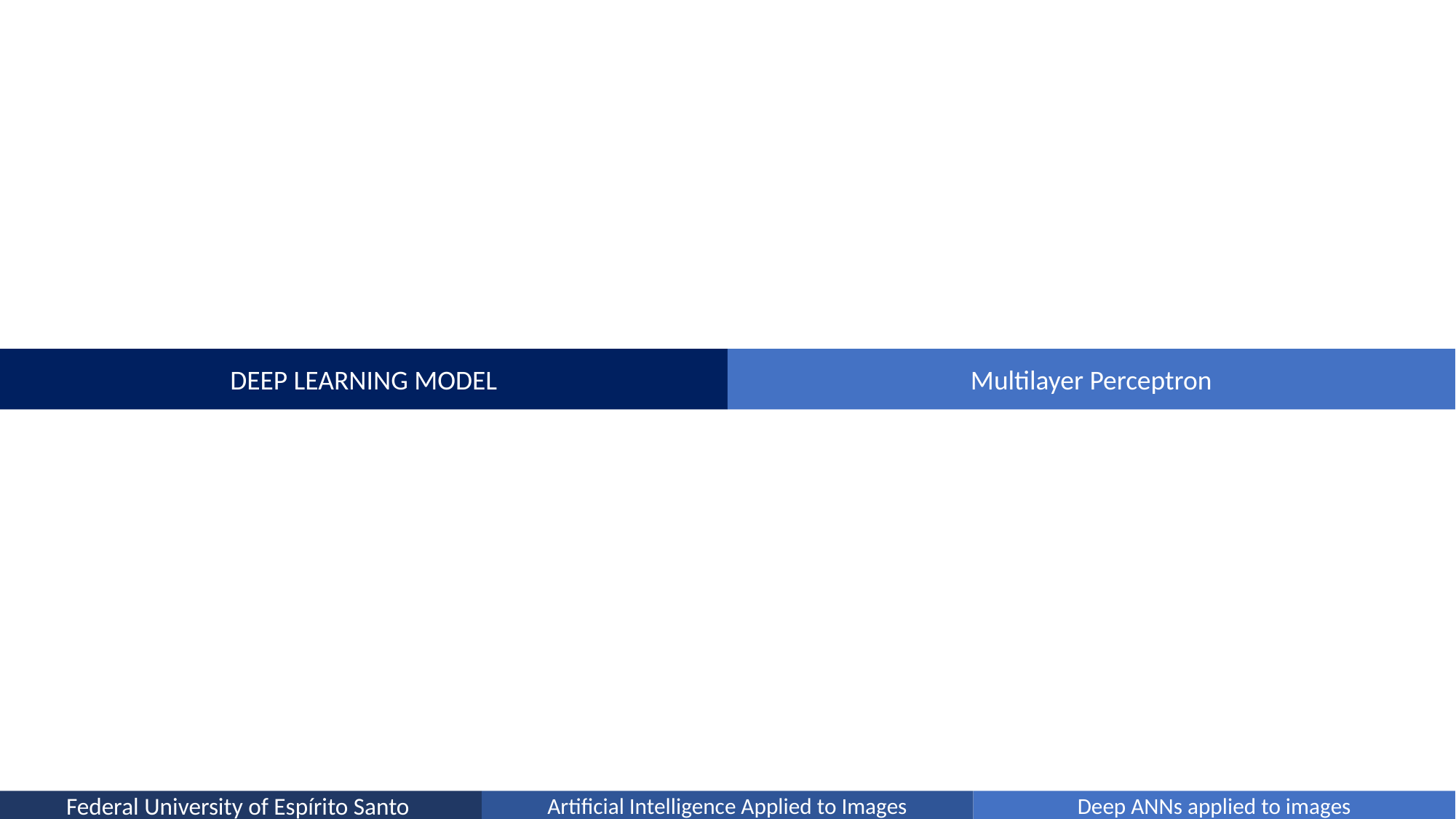

Multilayer Perceptron
DEEP LEARNING MODEL
Federal University of Espírito Santo
Artificial Intelligence Applied to Images
Deep ANNs applied to images